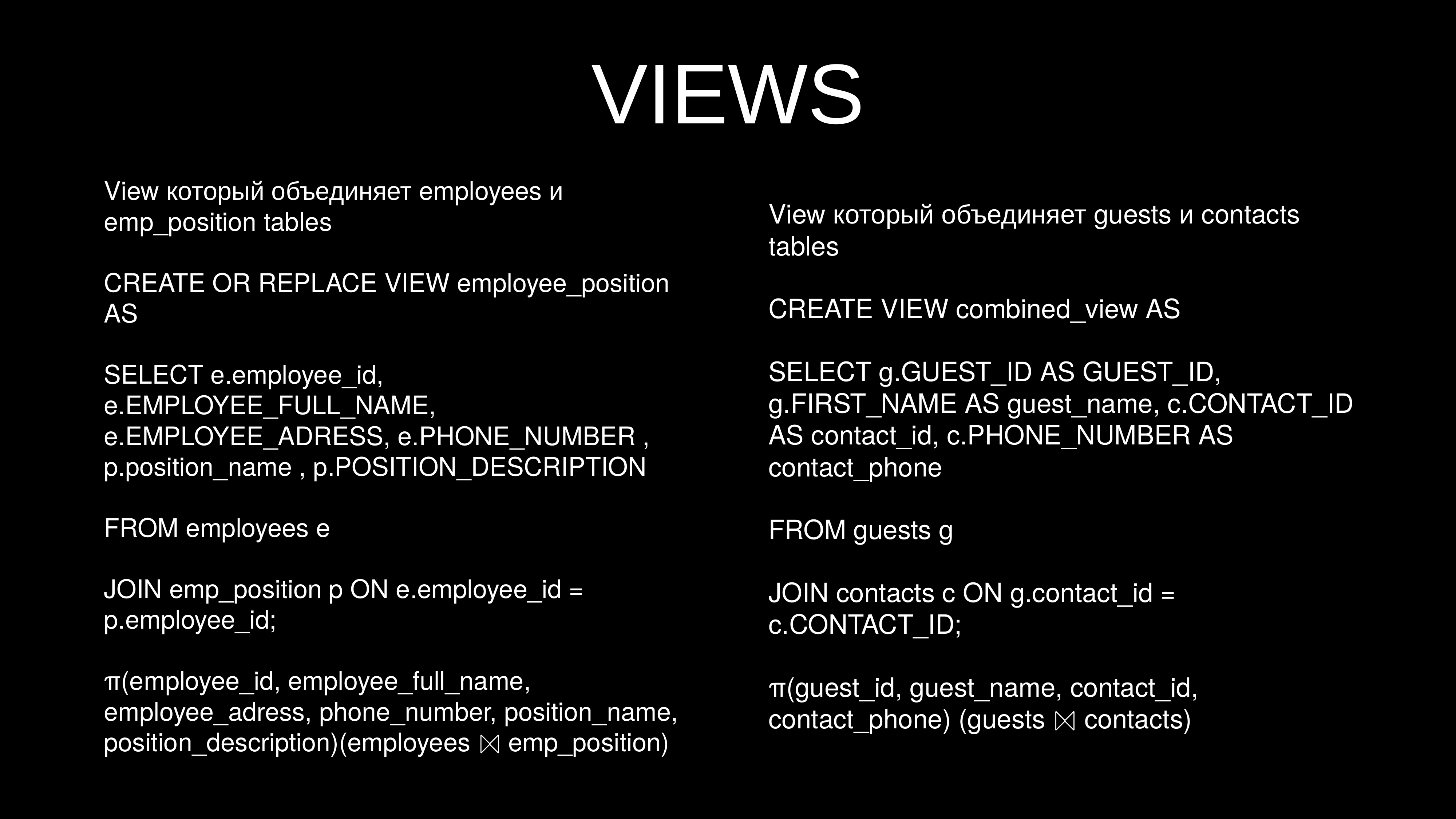

# VIEWS
View который объединяет employees и emp_position tables
CREATE OR REPLACE VIEW employee_position AS
SELECT e.employee_id, e.EMPLOYEE_FULL_NAME, e.EMPLOYEE_ADRESS, e.PHONE_NUMBER , p.position_name , p.POSITION_DESCRIPTION
FROM employees e
JOIN emp_position p ON e.employee_id = p.employee_id;
π(employee_id, employee_full_name, employee_adress, phone_number, position_name, position_description)(employees ⨝ emp_position)
View который объединяет guests и contacts tables
CREATE VIEW combined_view AS
SELECT g.GUEST_ID AS GUEST_ID, g.FIRST_NAME AS guest_name, c.CONTACT_ID AS contact_id, c.PHONE_NUMBER AS contact_phone
FROM guests g
JOIN contacts c ON g.contact_id = c.CONTACT_ID;
π(guest_id, guest_name, contact_id, contact_phone) (guests ⨝ contacts)